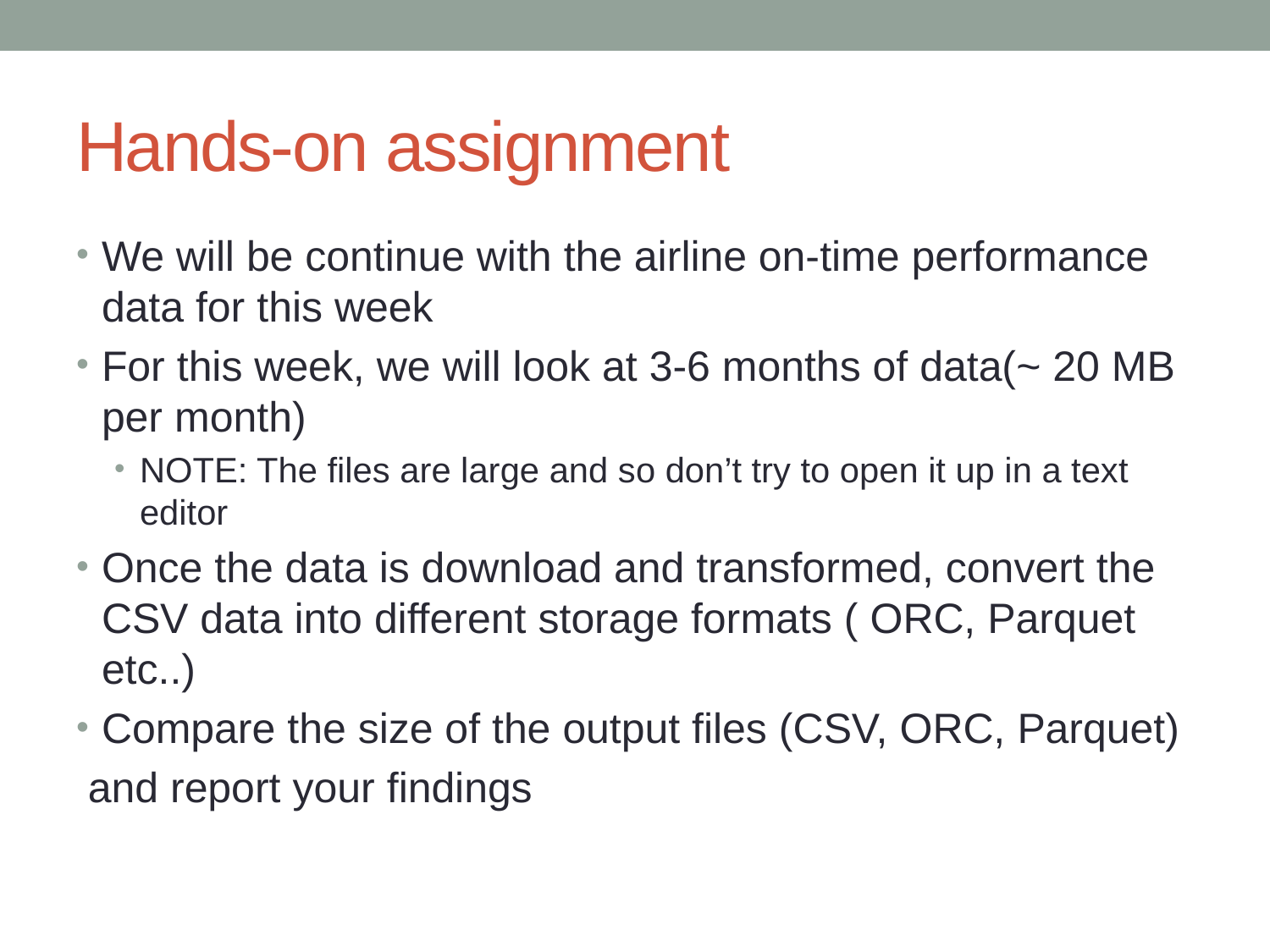

# Hands-on assignment
We will be continue with the airline on-time performance data for this week
For this week, we will look at 3-6 months of data(~ 20 MB per month)
NOTE: The files are large and so don’t try to open it up in a text editor
Once the data is download and transformed, convert the CSV data into different storage formats ( ORC, Parquet etc..)
Compare the size of the output files (CSV, ORC, Parquet)
 and report your findings